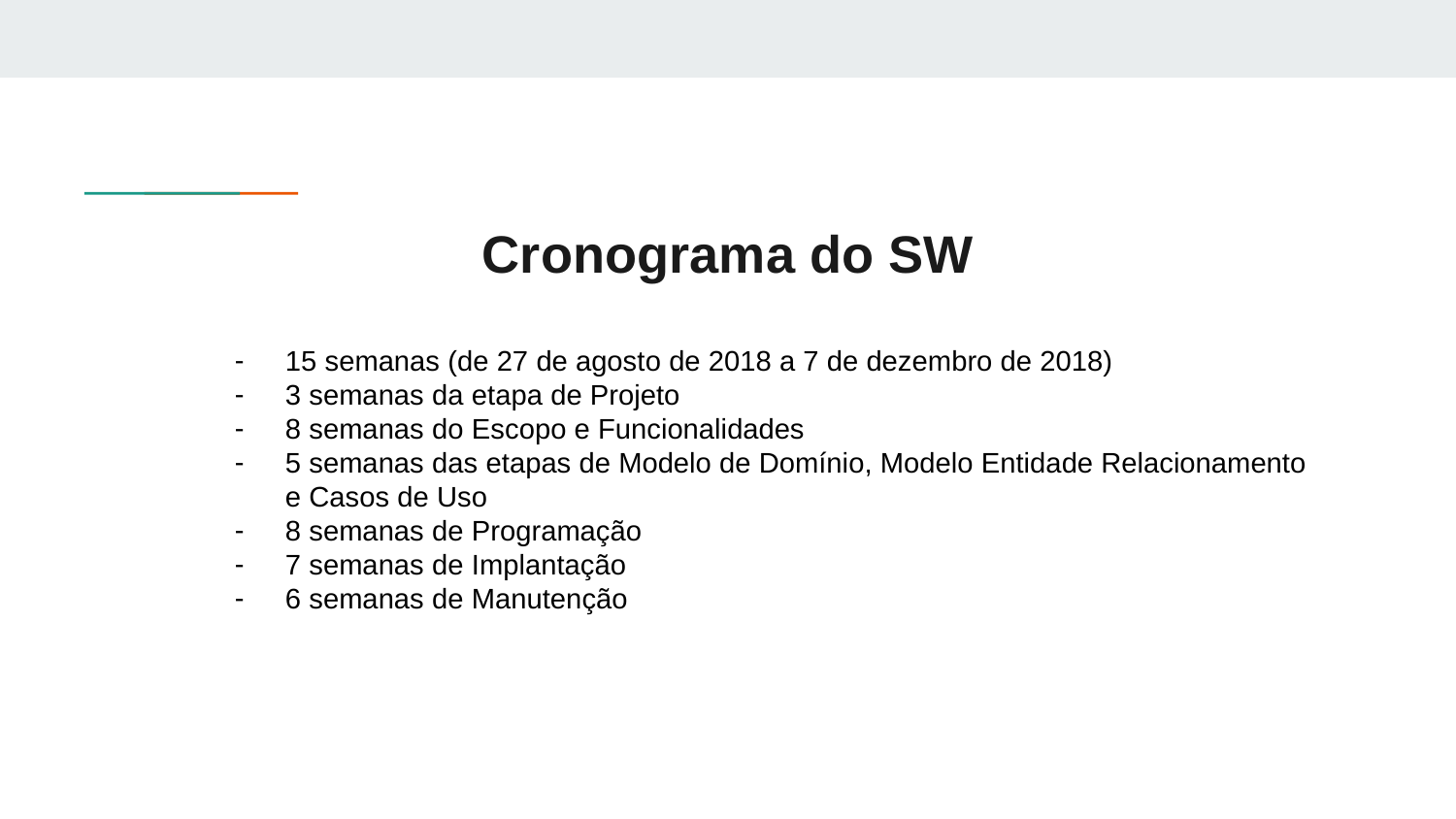

# Cronograma do SW
15 semanas (de 27 de agosto de 2018 a 7 de dezembro de 2018)
3 semanas da etapa de Projeto
8 semanas do Escopo e Funcionalidades
5 semanas das etapas de Modelo de Domínio, Modelo Entidade Relacionamento e Casos de Uso
8 semanas de Programação
7 semanas de Implantação
6 semanas de Manutenção